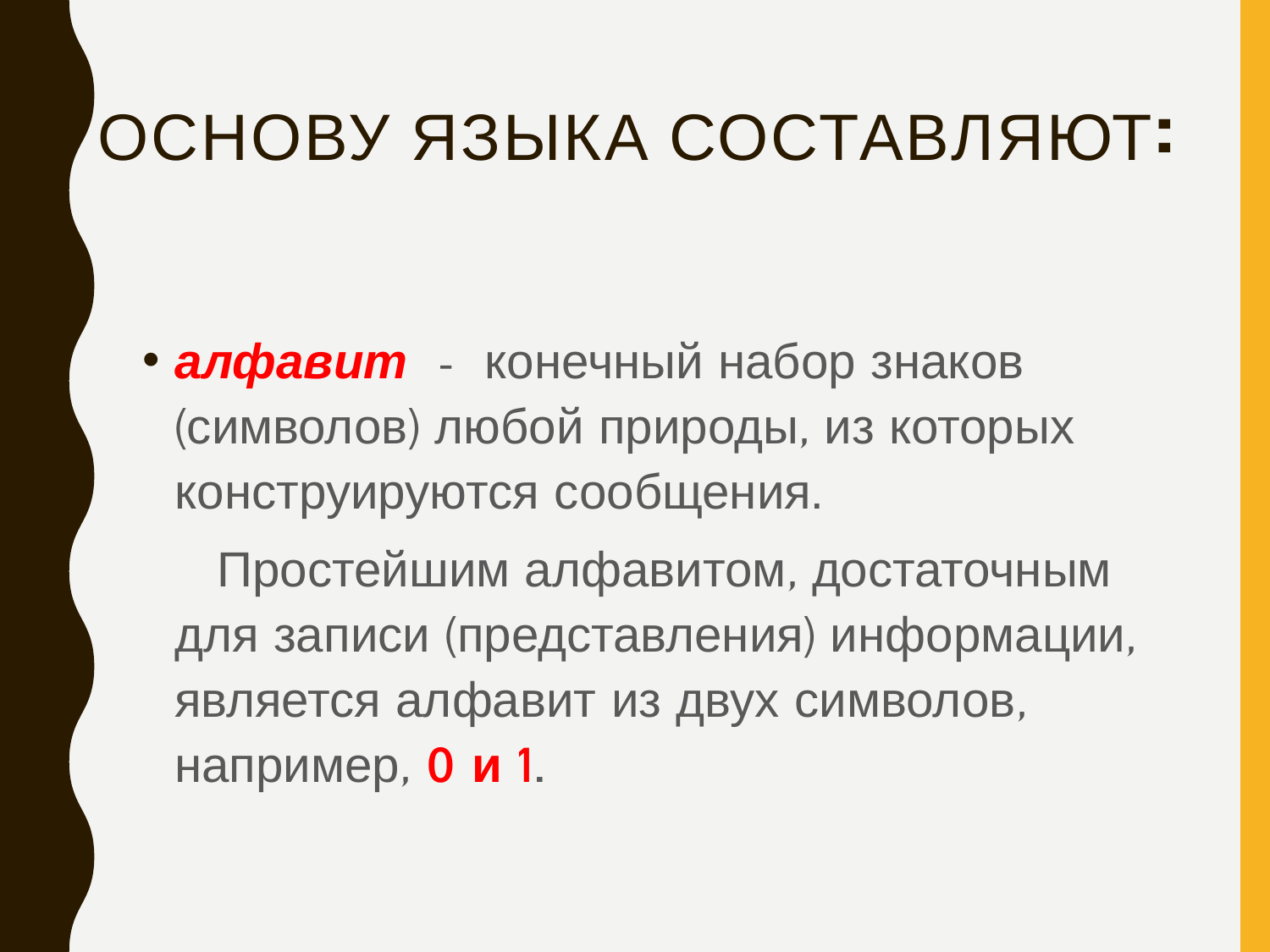

# Основу языка составляют:
алфавит  -  конечный набор знаков (символов) любой природы, из которых конструируются сообщения.
     Простейшим алфавитом, достаточным для записи (представления) информации, является алфавит из двух символов, например, 0 и 1.